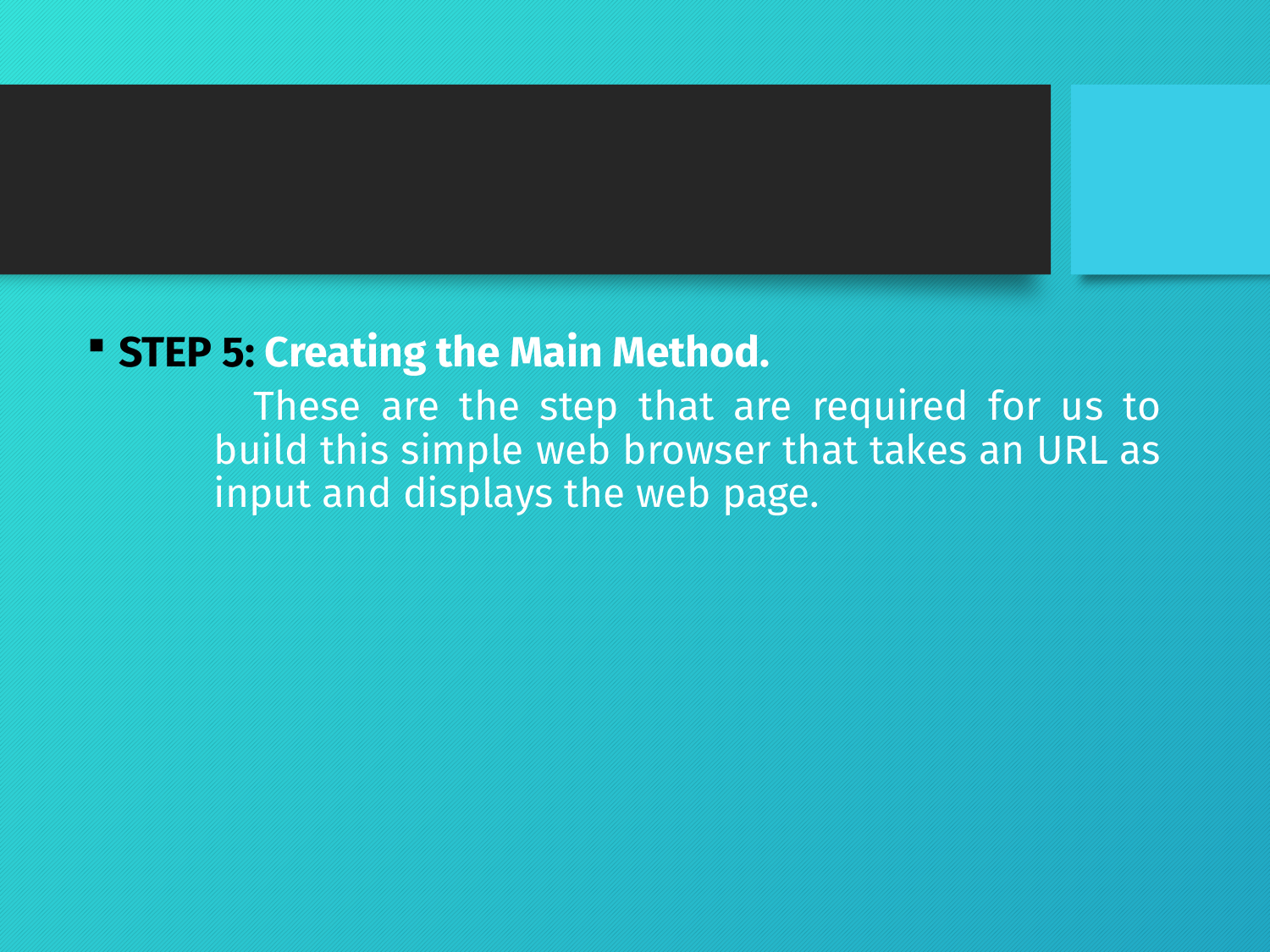

#
STEP 5: Creating the Main Method.
  These are the step that are required for us to build this simple web browser that takes an URL as input and displays the web page.